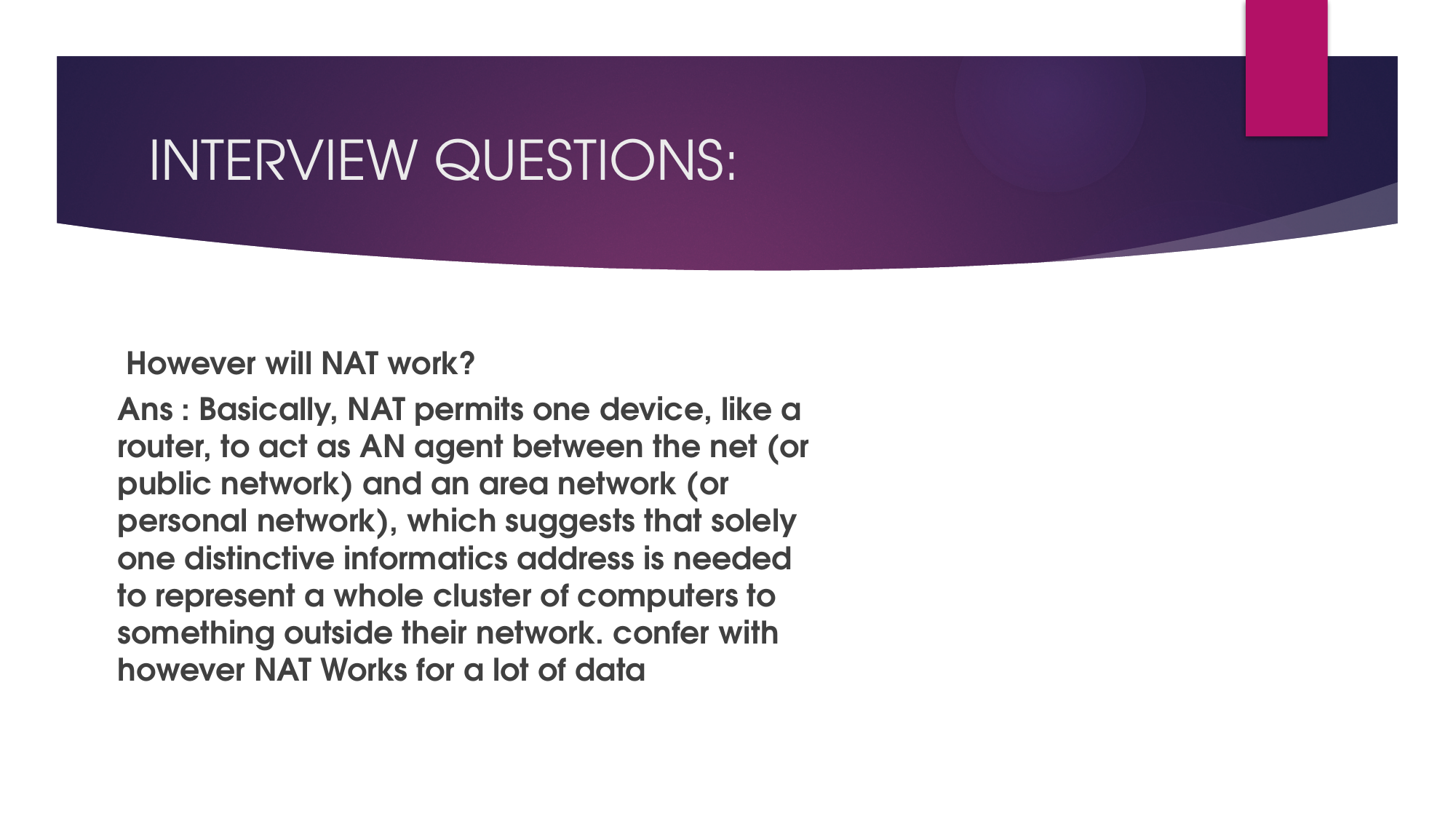

# INTERVIEW QUESTIONS:
 However will NAT work?
Ans : Basically, NAT permits one device, like a router, to act as AN agent between the net (or public network) and an area network (or personal network), which suggests that solely one distinctive informatics address is needed to represent a whole cluster of computers to something outside their network. confer with however NAT Works for a lot of data